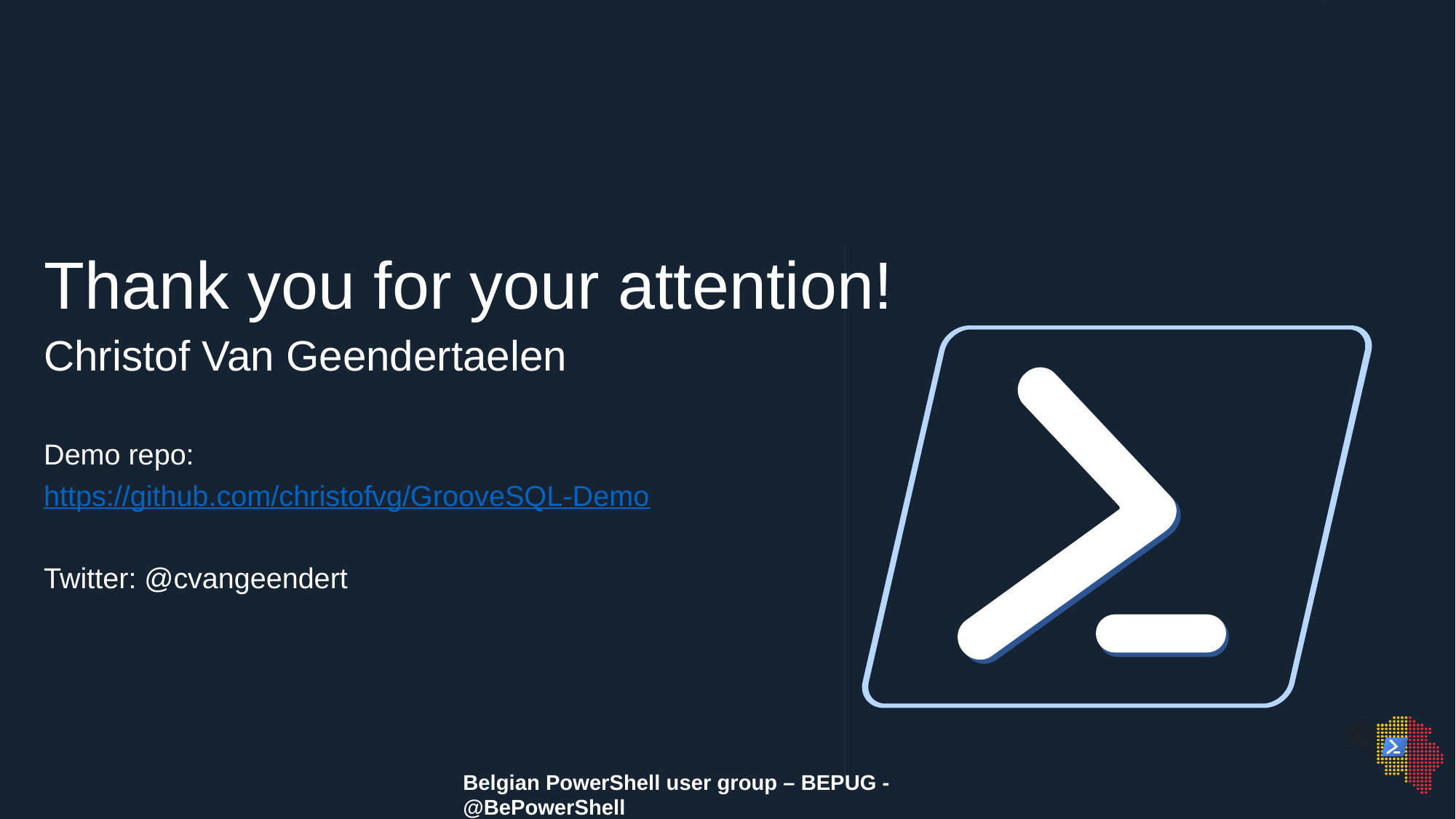

# Thank you for your attention!
Christof Van Geendertaelen
Demo repo:
https://github.com/christofvg/GrooveSQL-Demo

Twitter: @cvangeendert